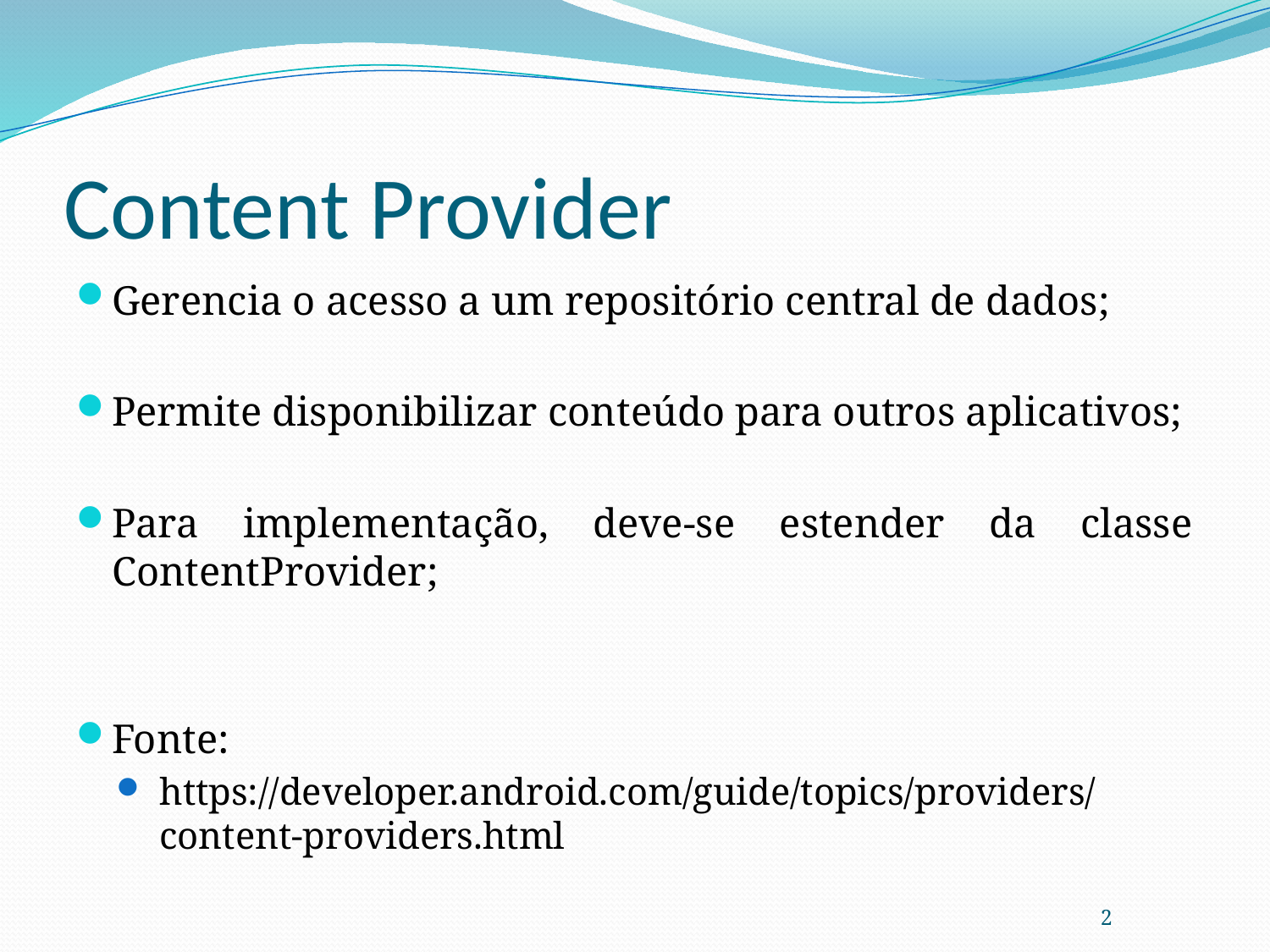

# Content Provider
Gerencia o acesso a um repositório central de dados;

Permite disponibilizar conteúdo para outros aplicativos;

Para implementação, deve-se estender da classe ContentProvider;

Fonte:
https://developer.android.com/guide/topics/providers/content-providers.html
2